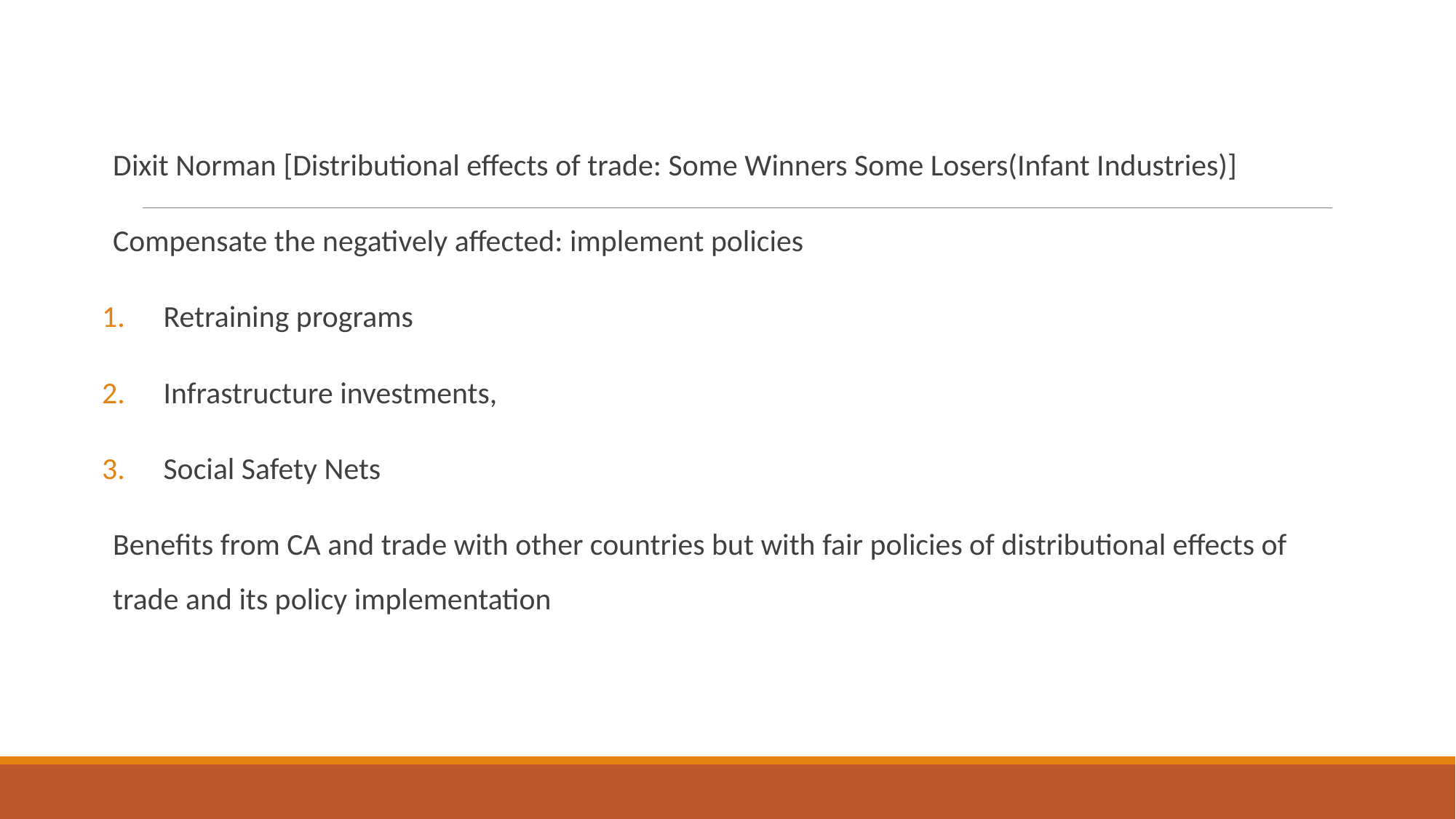

Dixit Norman [Distributional effects of trade: Some Winners Some Losers(Infant Industries)]
Compensate the negatively affected: implement policies
Retraining programs
Infrastructure investments,
Social Safety Nets
Benefits from CA and trade with other countries but with fair policies of distributional effects of trade and its policy implementation